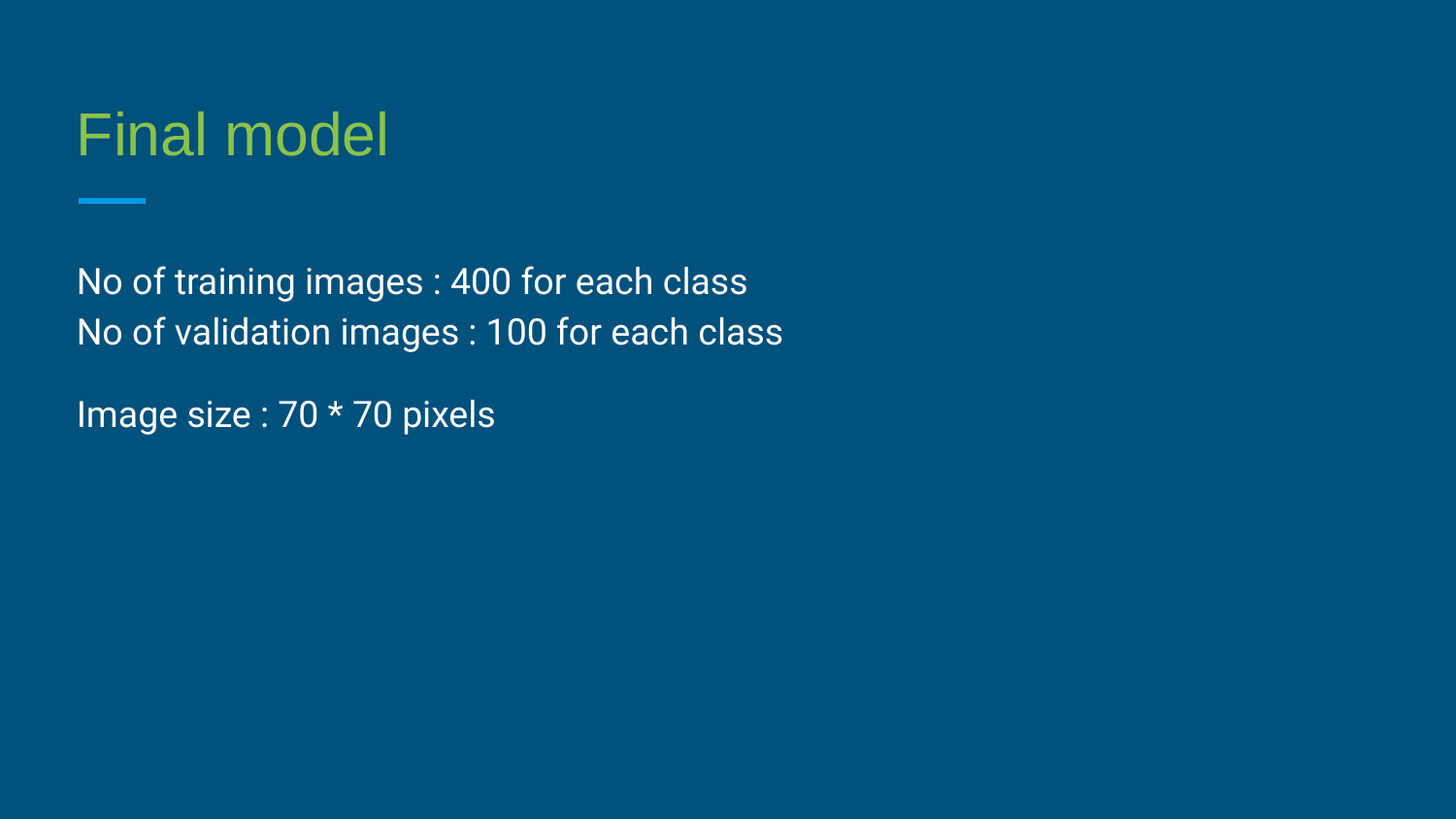

# Final model
No of training images : 400 for each class
No of validation images : 100 for each class
Image size : 70 * 70 pixels